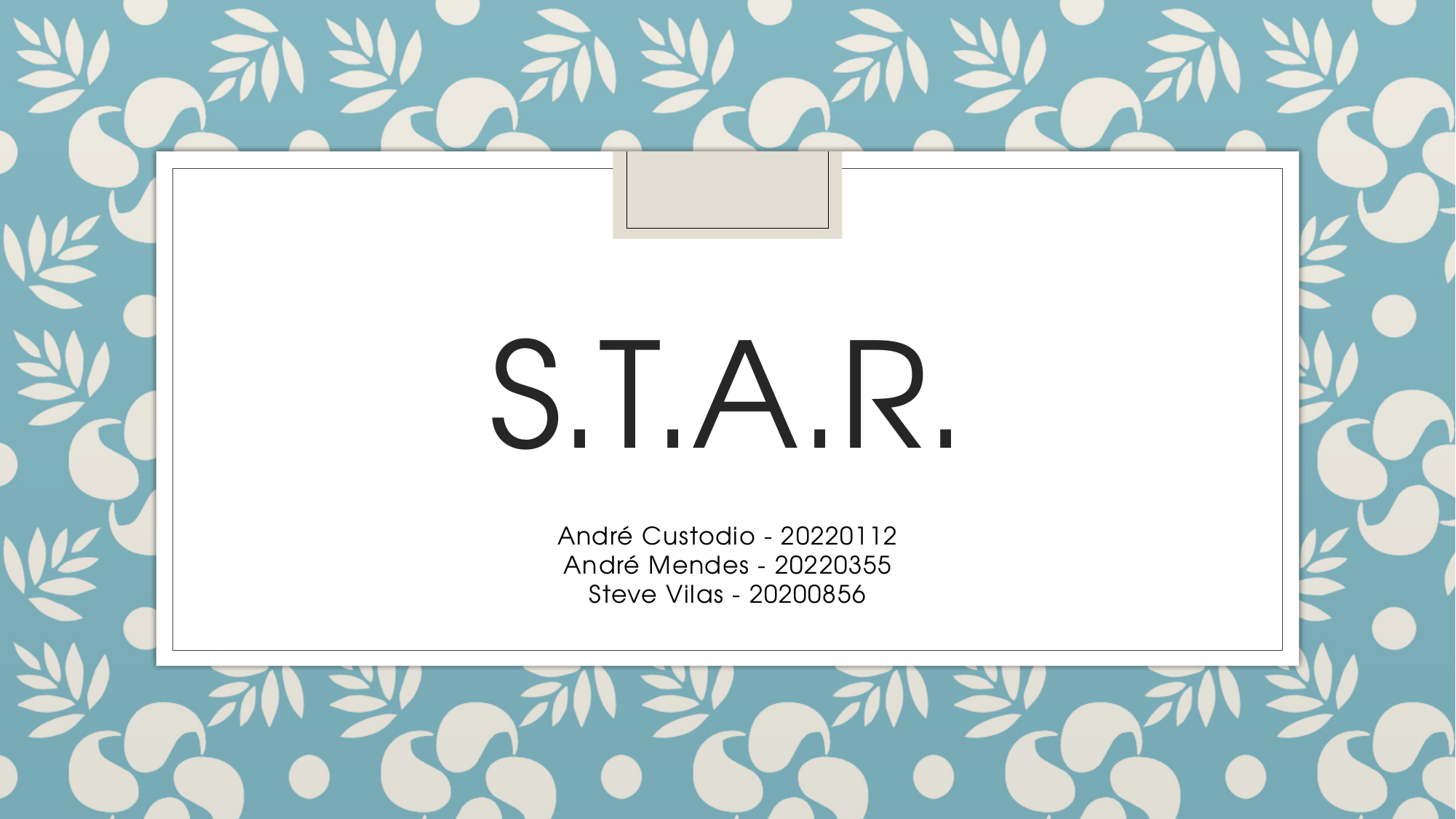

# S.T.A.R.
André Custodio - 20220112
André Mendes - 20220355
Steve Vilas - 20200856